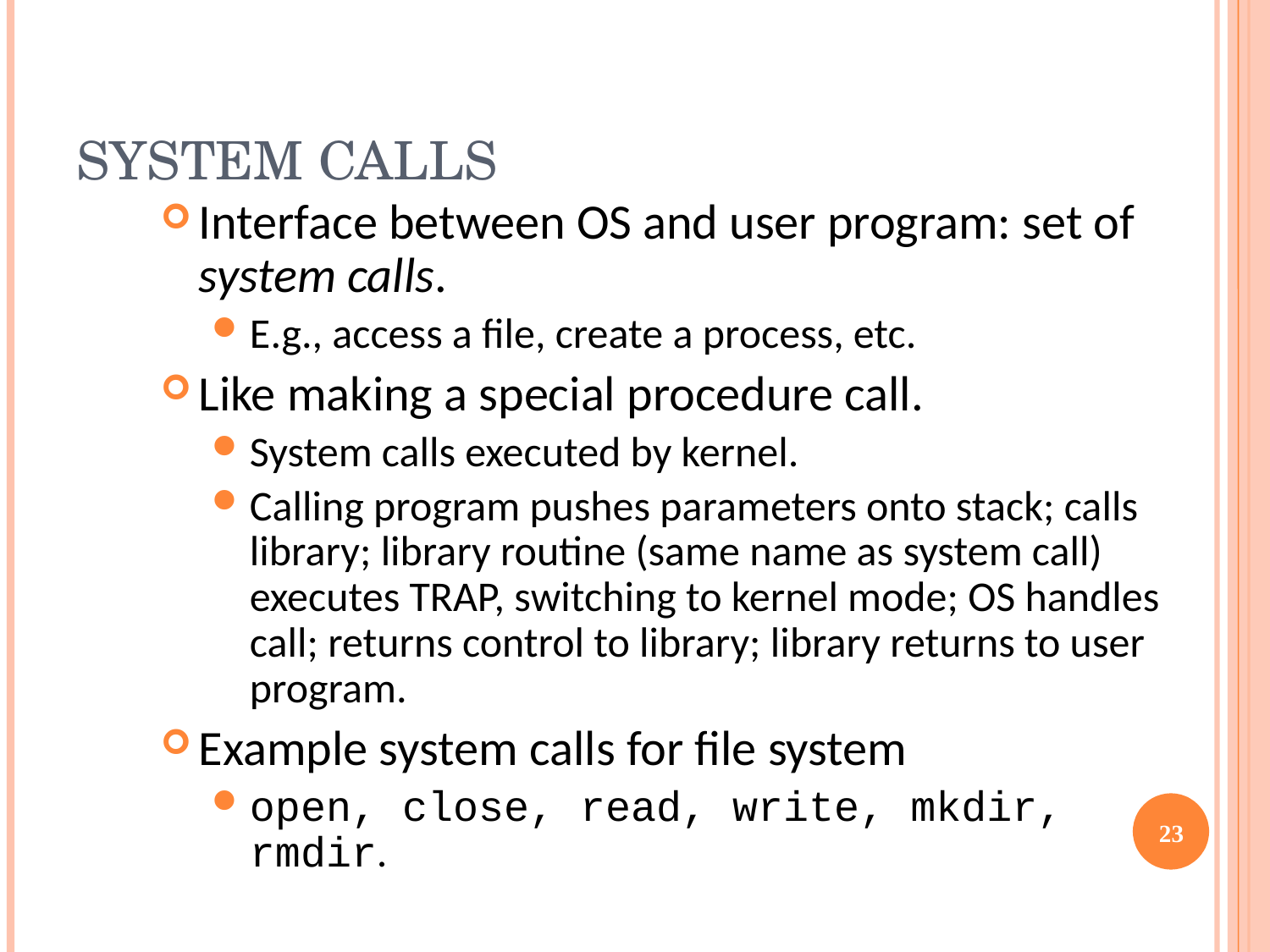

# SYSTEM CALLS
Interface between OS and user program: set of system calls.
E.g., access a file, create a process, etc.
Like making a special procedure call.
System calls executed by kernel.
Calling program pushes parameters onto stack; calls library; library routine (same name as system call) executes TRAP, switching to kernel mode; OS handles call; returns control to library; library returns to user program.
Example system calls for file system
open, close, read, write, mkdir, rmdir.
23